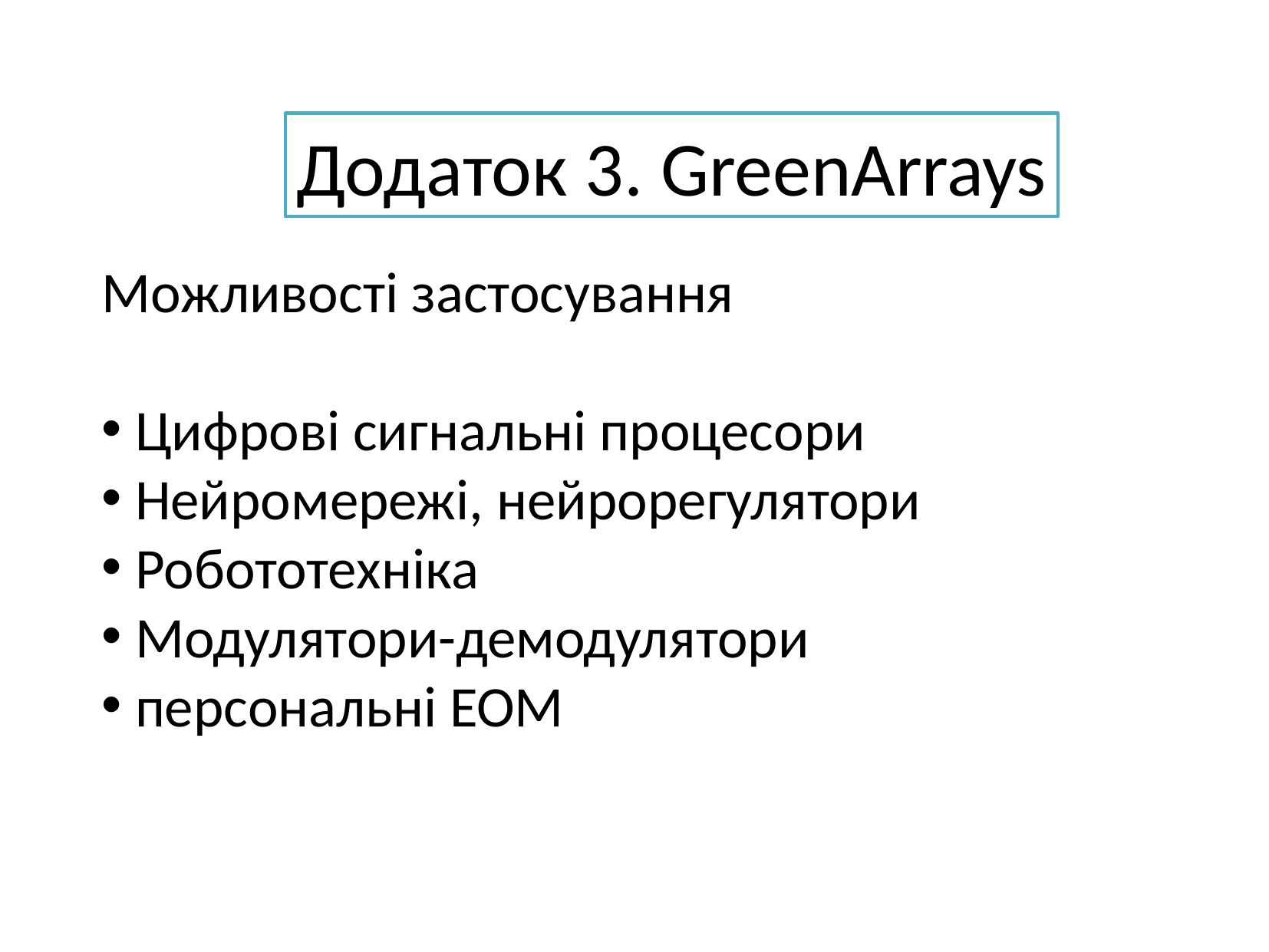

Додаток 3. GreenArrays
Можливості застосування

 Цифрові сигнальні процесори
 Нейромережі, нейрорегулятори
 Робототехніка
 Модулятори-демодулятори
 персональні ЕОМ